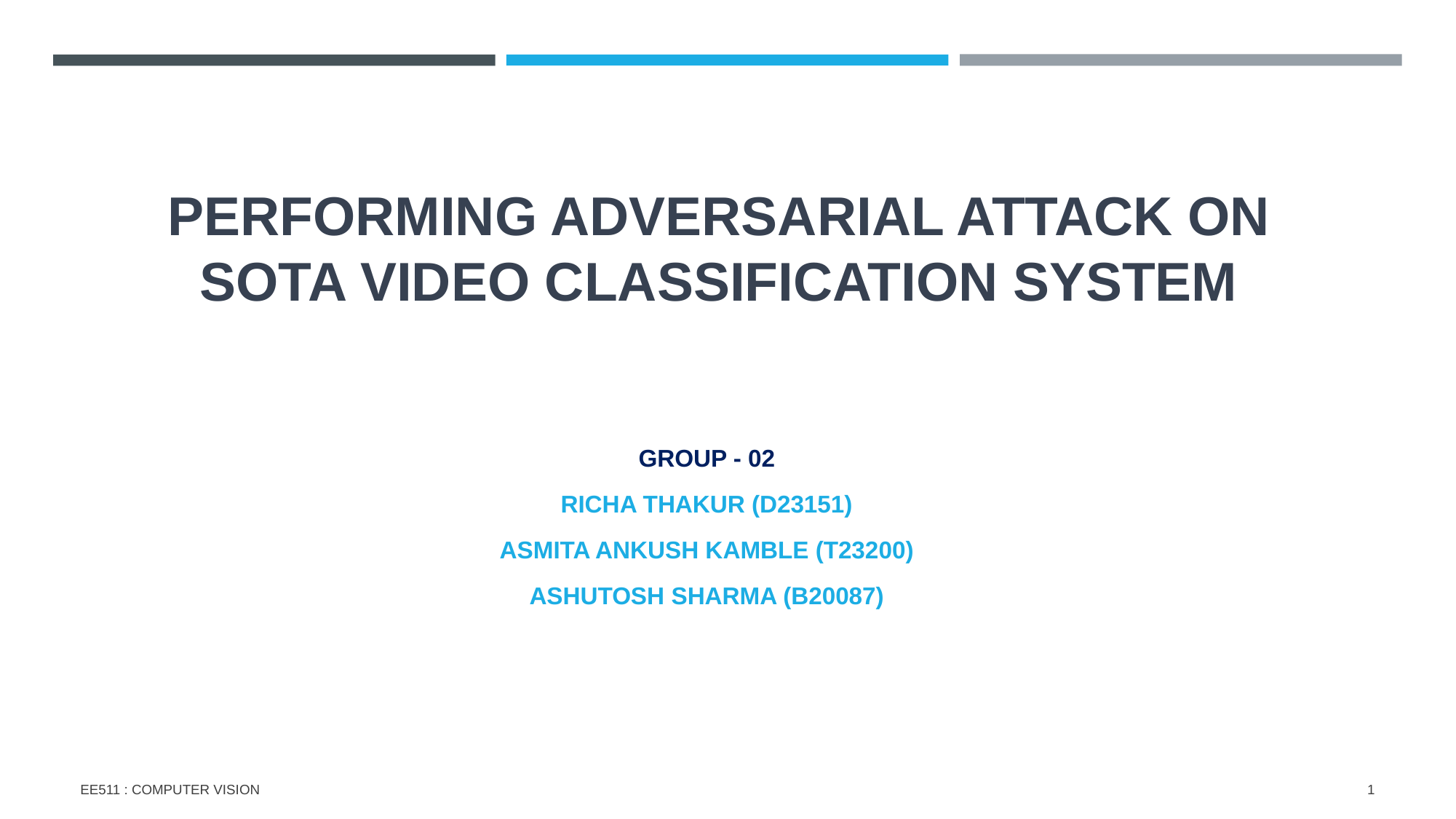

# PERFORMING ADVERSARIAL ATTACK ON SOTA VIDEO CLASSIFICATION SYSTEM
GROUP - 02
RICHA THAKUR (D23151)
ASMITA ANKUSH KAMBLE (T23200)
ASHUTOSH SHARMA (B20087)
EE511 : COMPUTER VISION
1